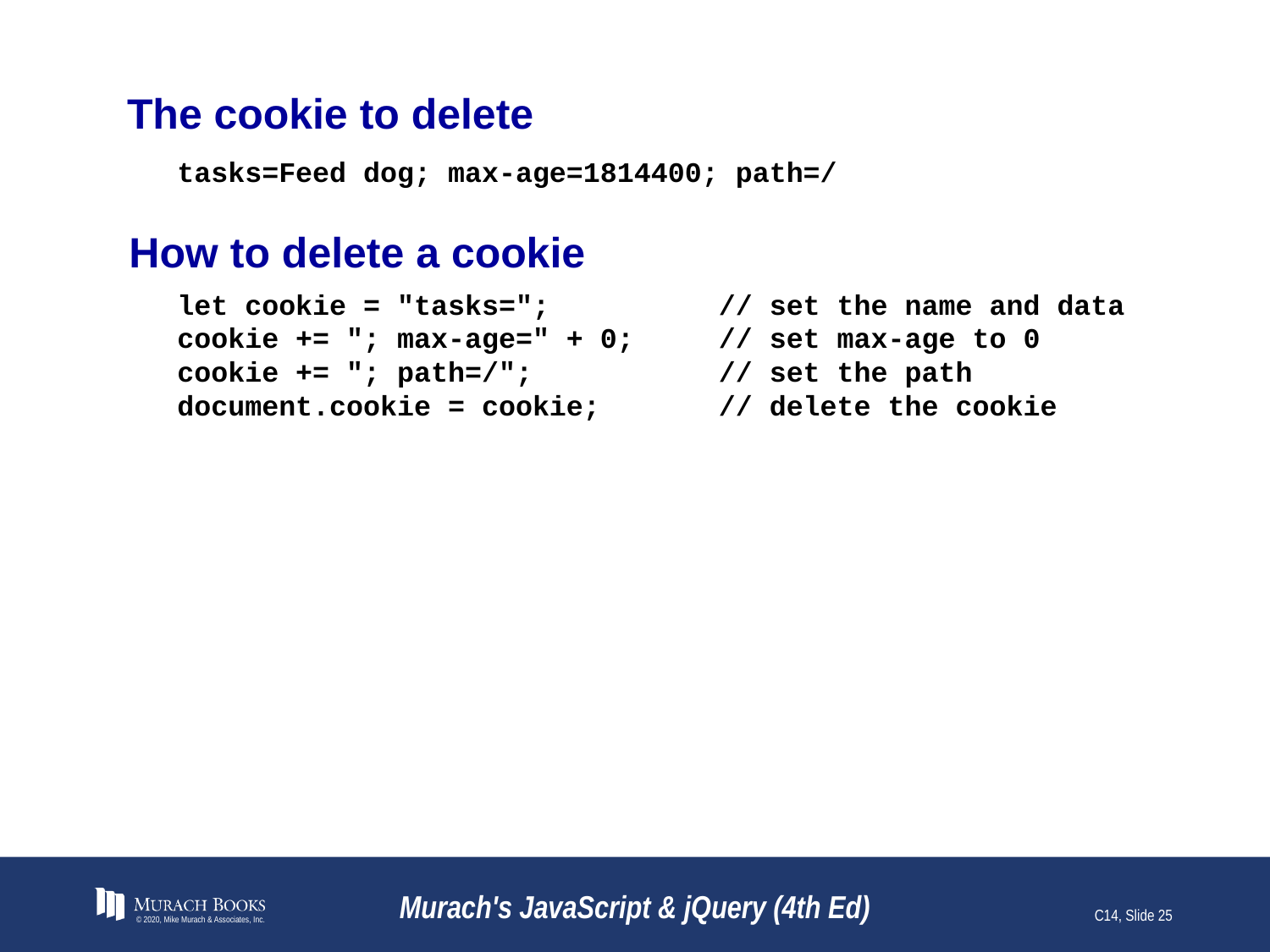

# The cookie to delete
tasks=Feed dog; max-age=1814400; path=/
How to delete a cookie
let cookie = "tasks=";          // set the name and data
cookie += "; max-age=" + 0;     // set max-age to 0
cookie += "; path=/";           // set the path
document.cookie = cookie;       // delete the cookie

© 2020, Mike Murach & Associates, Inc.
Murach's JavaScript & jQuery (4th Ed)

C14, Slide 25